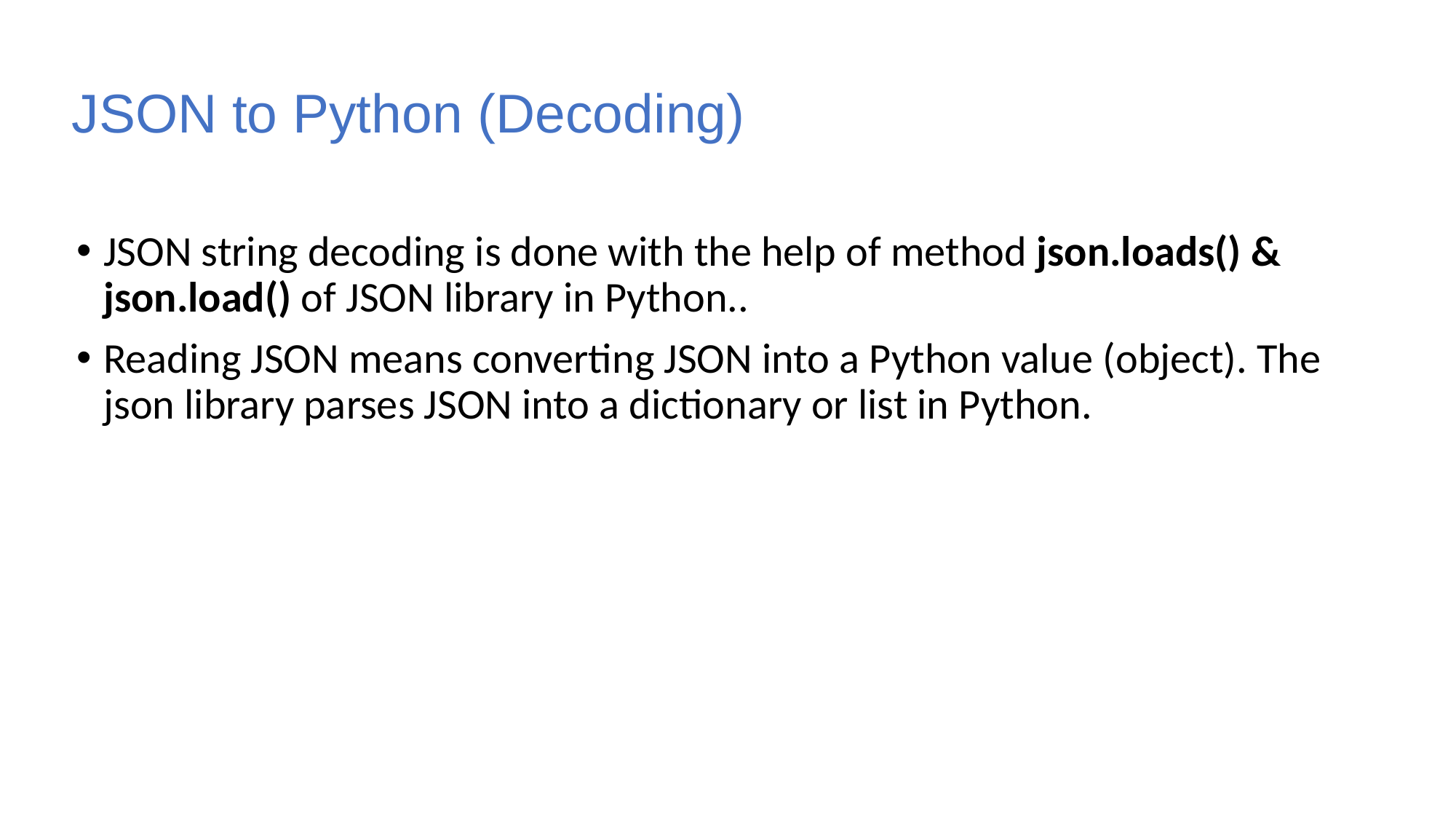

JSON to Python (Decoding)
JSON string decoding is done with the help of method json.loads() & json.load() of JSON library in Python..
Reading JSON means converting JSON into a Python value (object). The json library parses JSON into a dictionary or list in Python.